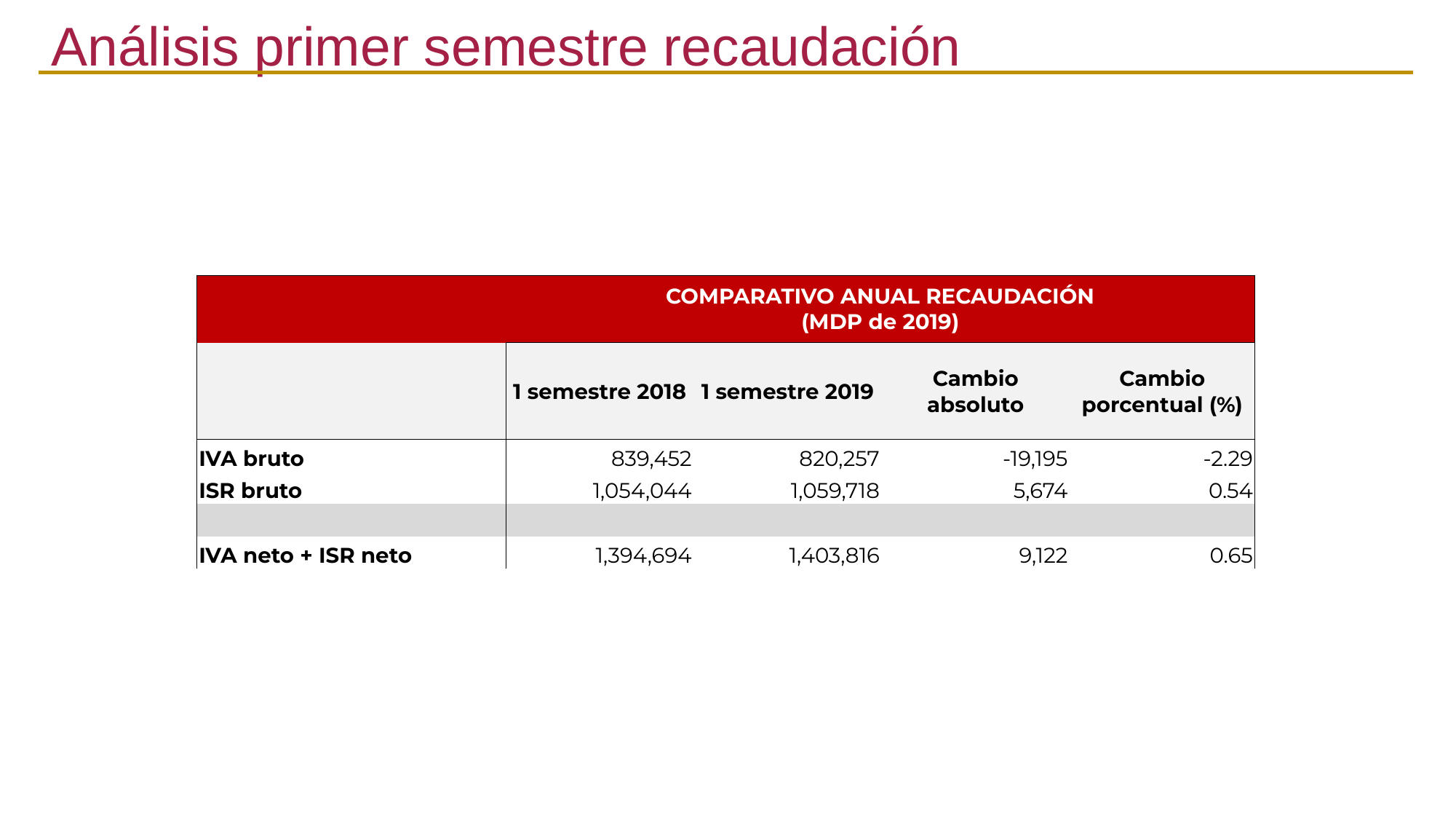

Análisis primer semestre recaudación
|  | COMPARATIVO ANUAL RECAUDACIÓN (MDP de 2019) |  |  |  |
| --- | --- | --- | --- | --- |
|  | 1 semestre 2018 | 1 semestre 2019 | Cambio absoluto | Cambio porcentual (%) |
| IVA bruto | 839,452 | 820,257 | -19,195 | -2.29 |
| ISR bruto | 1,054,044 | 1,059,718 | 5,674 | 0.54 |
|  |  |  |  |  |
| IVA neto + ISR neto | 1,394,694 | 1,403,816 | 9,122 | 0.65 |